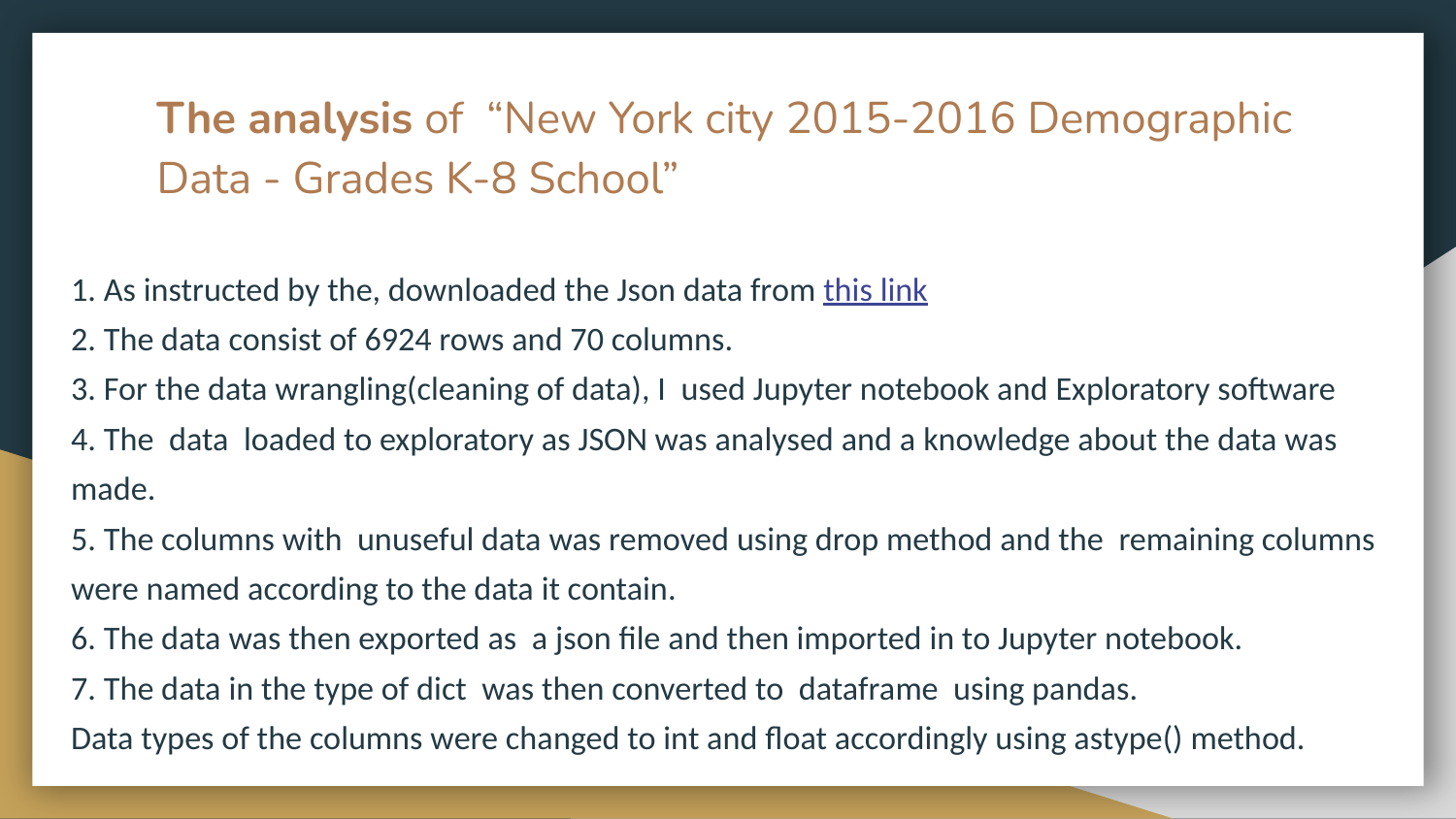

# The analysis of  “New York city 2015-2016 Demographic Data - Grades K-8 School”
1. As instructed by the, downloaded the Json data from this link
2. The data consist of 6924 rows and 70 columns.
3. For the data wrangling(cleaning of data), I  used Jupyter notebook and Exploratory software
4. The  data  loaded to exploratory as JSON was analysed and a knowledge about the data was made.
5. The columns with  unuseful data was removed using drop method and the  remaining columns were named according to the data it contain.
6. The data was then exported as  a json file and then imported in to Jupyter notebook.
7. The data in the type of dict  was then converted to  dataframe  using pandas.
Data types of the columns were changed to int and float accordingly using astype() method.